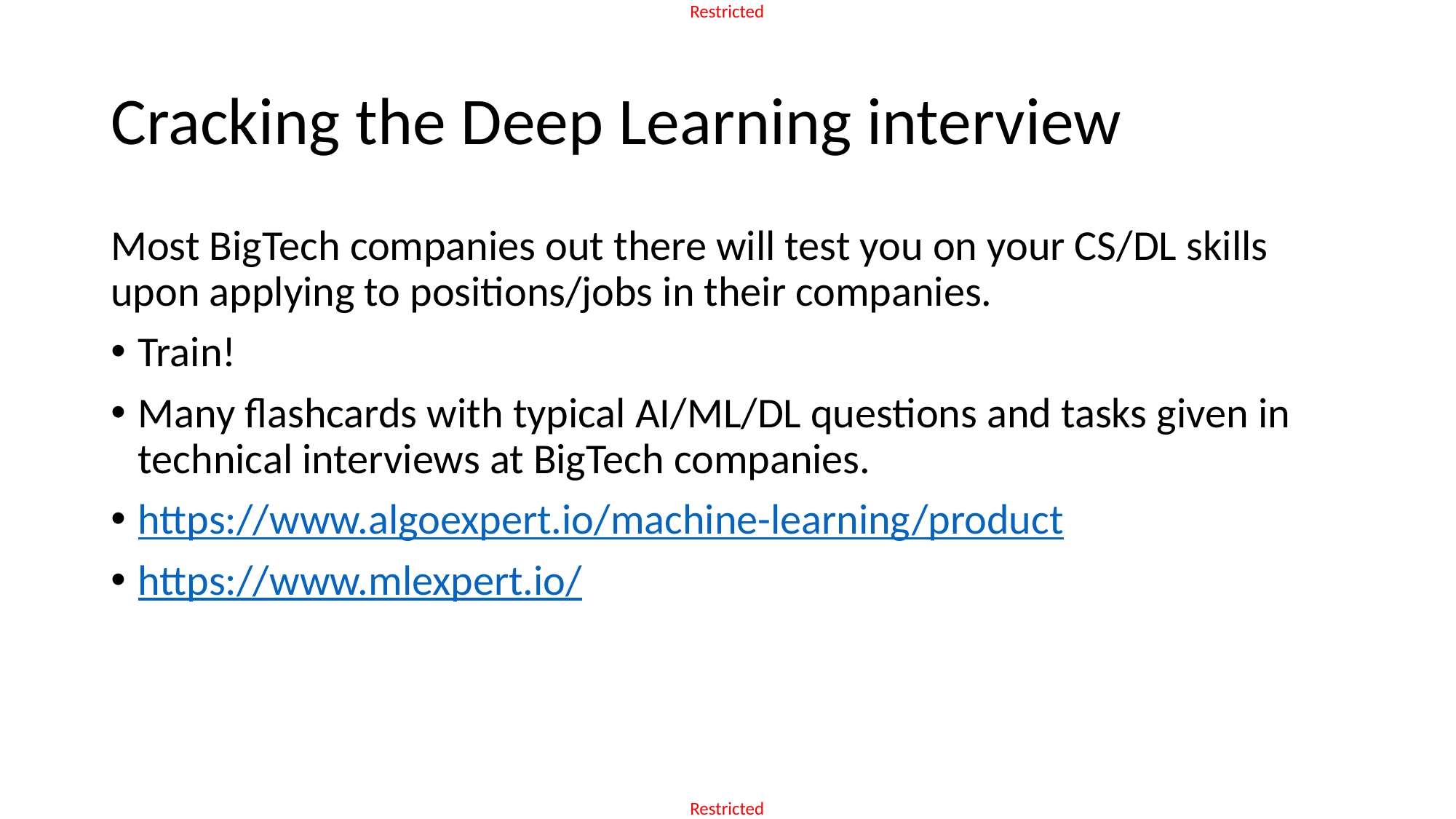

# Cracking the Deep Learning interview
Most BigTech companies out there will test you on your CS/DL skills upon applying to positions/jobs in their companies.
Train!
Many flashcards with typical AI/ML/DL questions and tasks given in technical interviews at BigTech companies.
https://www.algoexpert.io/machine-learning/product
https://www.mlexpert.io/